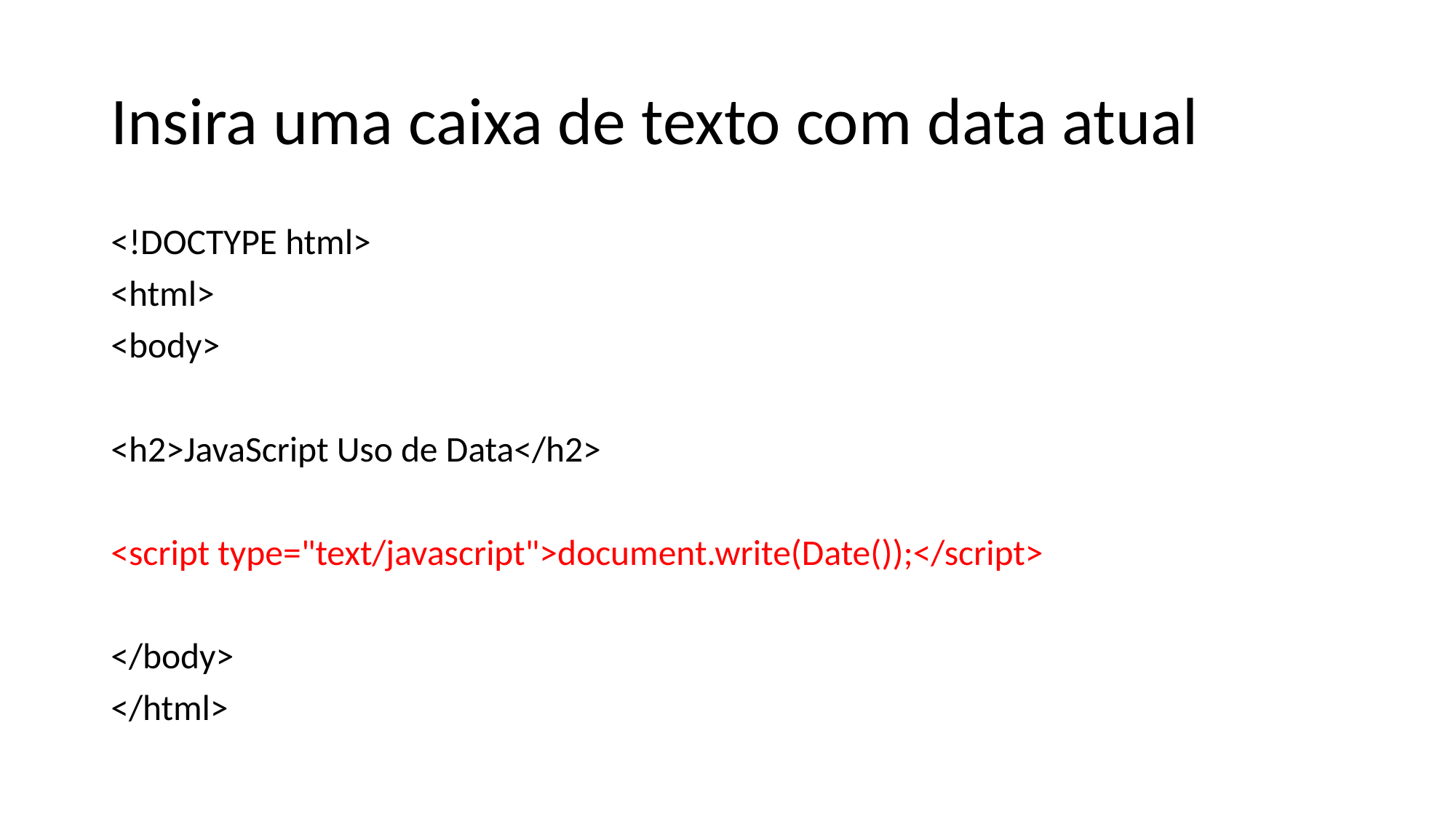

# Insira uma caixa de texto com data atual
<!DOCTYPE html>
<html>
<body>

<h2>JavaScript Uso de Data</h2>

<script type="text/javascript">document.write(Date());</script>

</body>
</html>